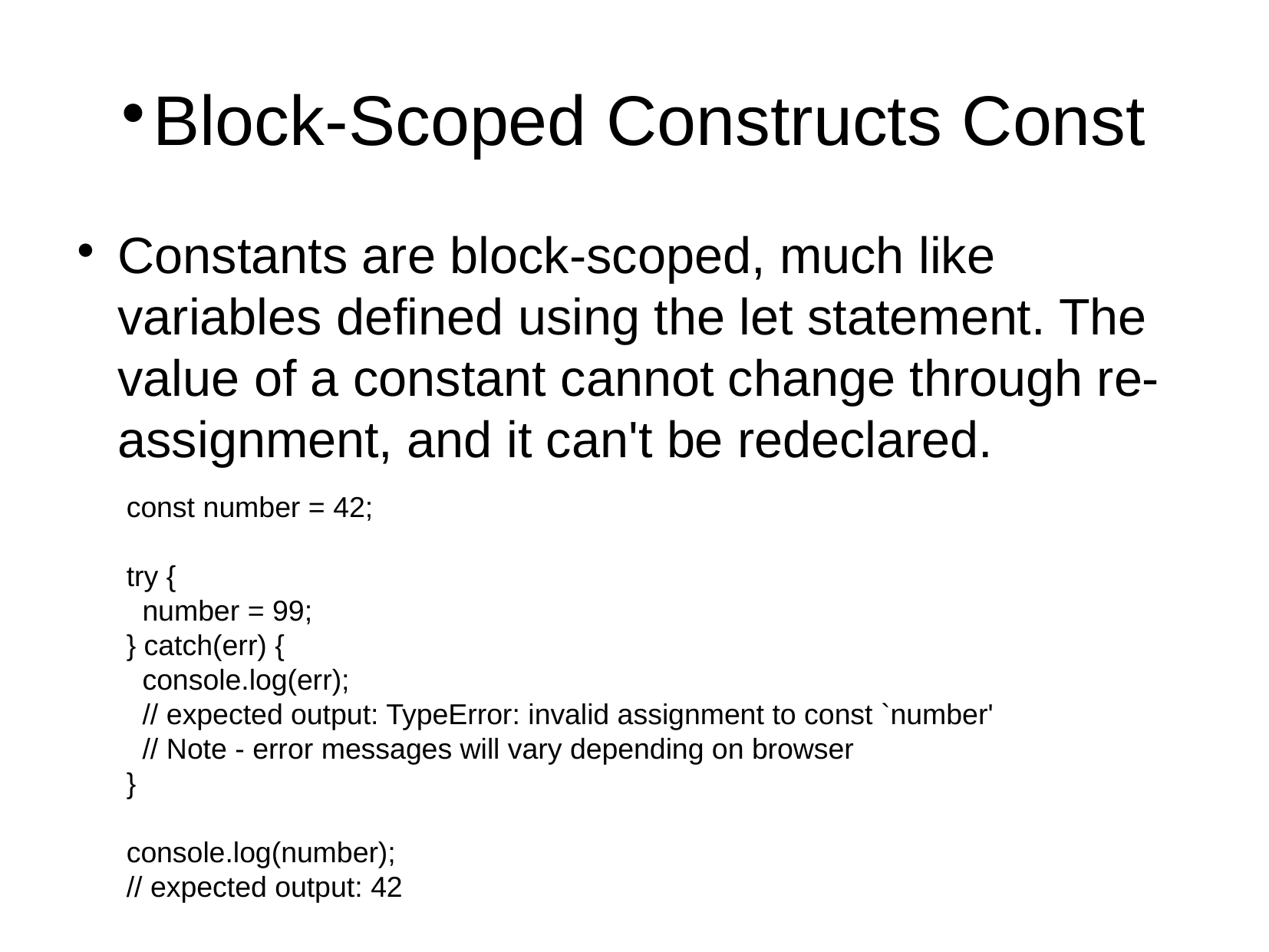

Block-Scoped Constructs Const
Constants are block-scoped, much like variables defined using the let statement. The value of a constant cannot change through re-assignment, and it can't be redeclared.
const number = 42;

try {
  number = 99;
} catch(err) {
  console.log(err);
  // expected output: TypeError: invalid assignment to const `number'
  // Note - error messages will vary depending on browser
}

console.log(number);
// expected output: 42